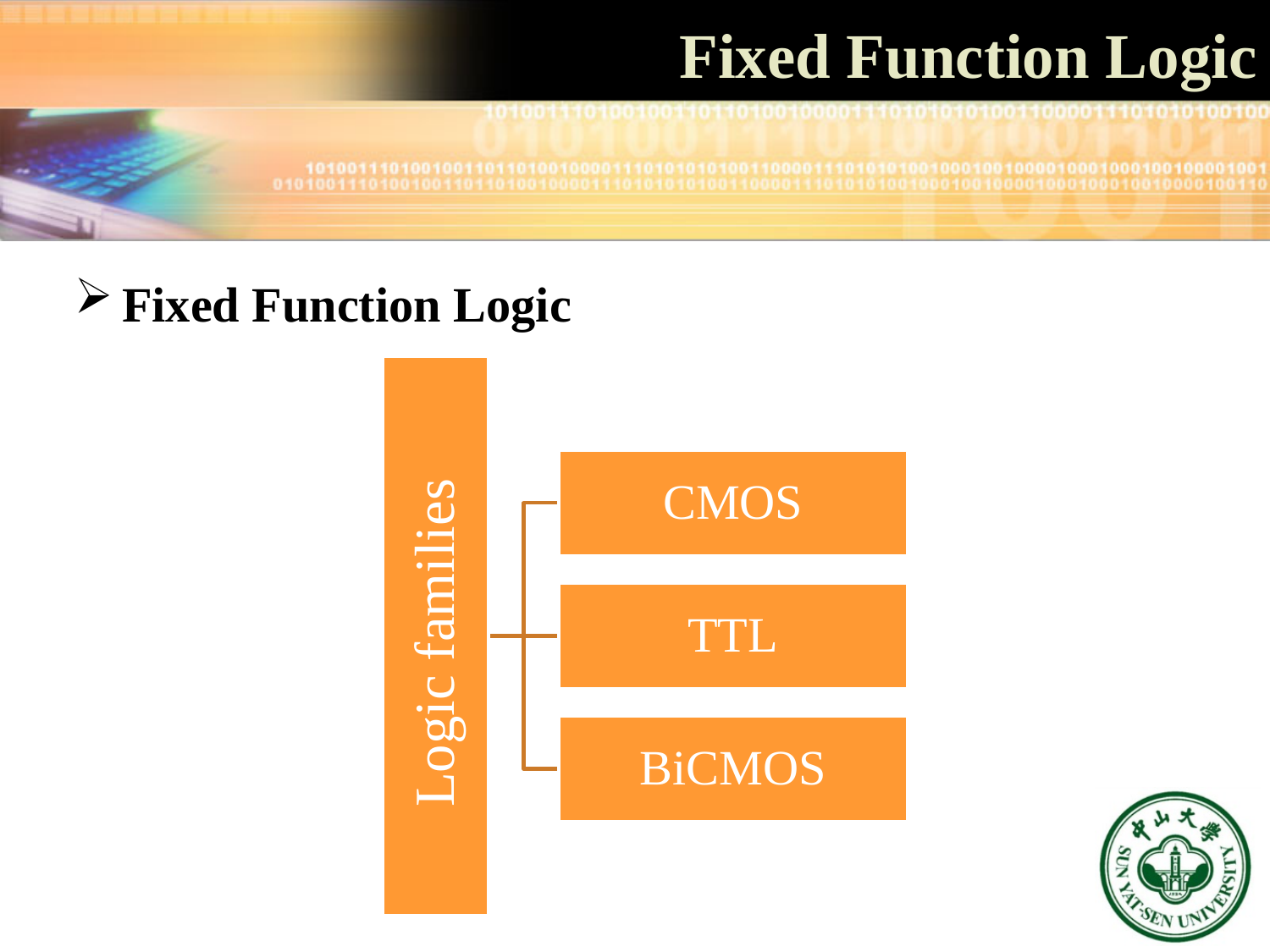

Fixed Function Logic
Fixed Function Logic

Logic families
CMOS
TTL
BiCMOS